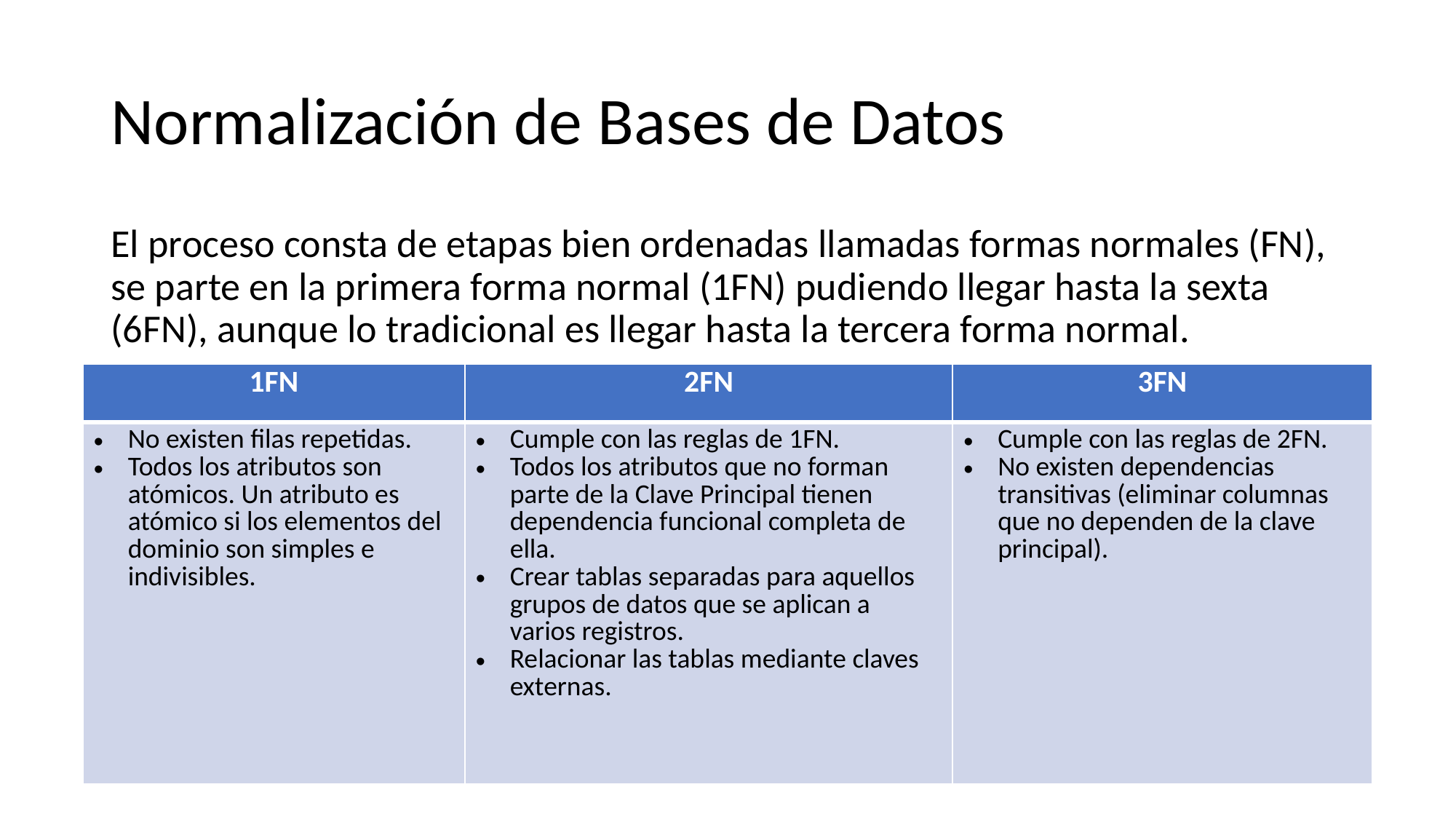

# Normalización de Bases de Datos
El proceso consta de etapas bien ordenadas llamadas formas normales (FN), se parte en la primera forma normal (1FN) pudiendo llegar hasta la sexta (6FN), aunque lo tradicional es llegar hasta la tercera forma normal.
| 1FN | 2FN | 3FN |
| --- | --- | --- |
| No existen filas repetidas. Todos los atributos son atómicos. Un atributo es atómico si los elementos del dominio son simples e indivisibles. | Cumple con las reglas de 1FN. Todos los atributos que no forman parte de la Clave Principal tienen dependencia funcional completa de ella. Crear tablas separadas para aquellos grupos de datos que se aplican a varios registros. Relacionar las tablas mediante claves externas. | Cumple con las reglas de 2FN. No existen dependencias transitivas (eliminar columnas que no dependen de la clave principal). |